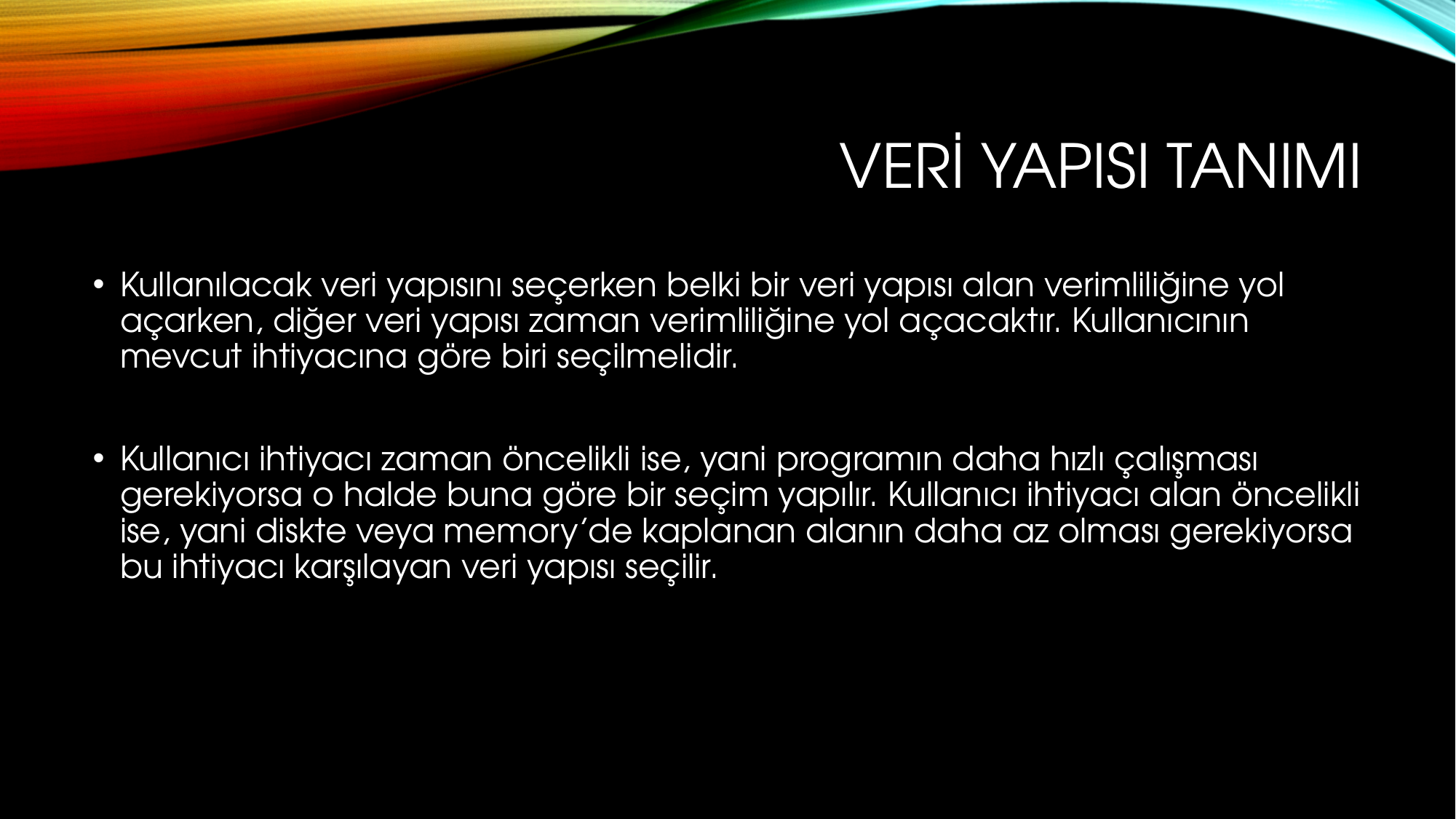

# Veri Yapısı Tanımı
Kullanılacak veri yapısını seçerken belki bir veri yapısı alan verimliliğine yol açarken, diğer veri yapısı zaman verimliliğine yol açacaktır. Kullanıcının mevcut ihtiyacına göre biri seçilmelidir.

Kullanıcı ihtiyacı zaman öncelikli ise, yani programın daha hızlı çalışması gerekiyorsa o halde buna göre bir seçim yapılır. Kullanıcı ihtiyacı alan öncelikli ise, yani diskte veya memory’de kaplanan alanın daha az olması gerekiyorsa bu ihtiyacı karşılayan veri yapısı seçilir.